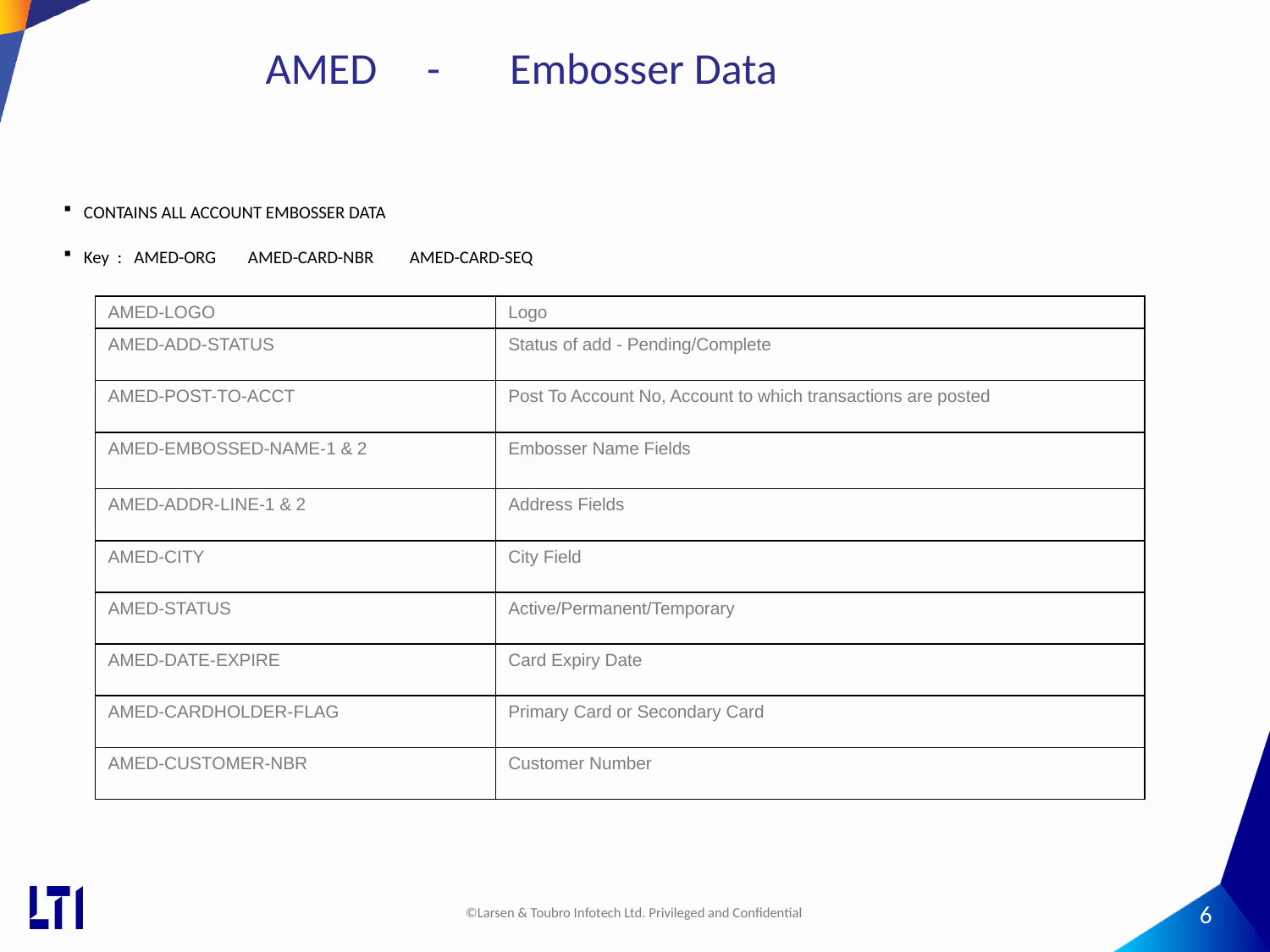

# AMED     -       Embosser Data
CONTAINS ALL ACCOUNT EMBOSSER DATA
Key  :   AMED-ORG        AMED-CARD-NBR         AMED-CARD-SEQ

| AMED-LOGO | Logo |
| --- | --- |
| AMED-ADD-STATUS | Status of add - Pending/Complete |
| AMED-POST-TO-ACCT | Post To Account No, Account to which transactions are posted |
| AMED-EMBOSSED-NAME-1 & 2 | Embosser Name Fields |
| AMED-ADDR-LINE-1 & 2 | Address Fields |
| AMED-CITY | City Field |
| AMED-STATUS | Active/Permanent/Temporary |
| AMED-DATE-EXPIRE | Card Expiry Date |
| AMED-CARDHOLDER-FLAG | Primary Card or Secondary Card |
| AMED-CUSTOMER-NBR | Customer Number |